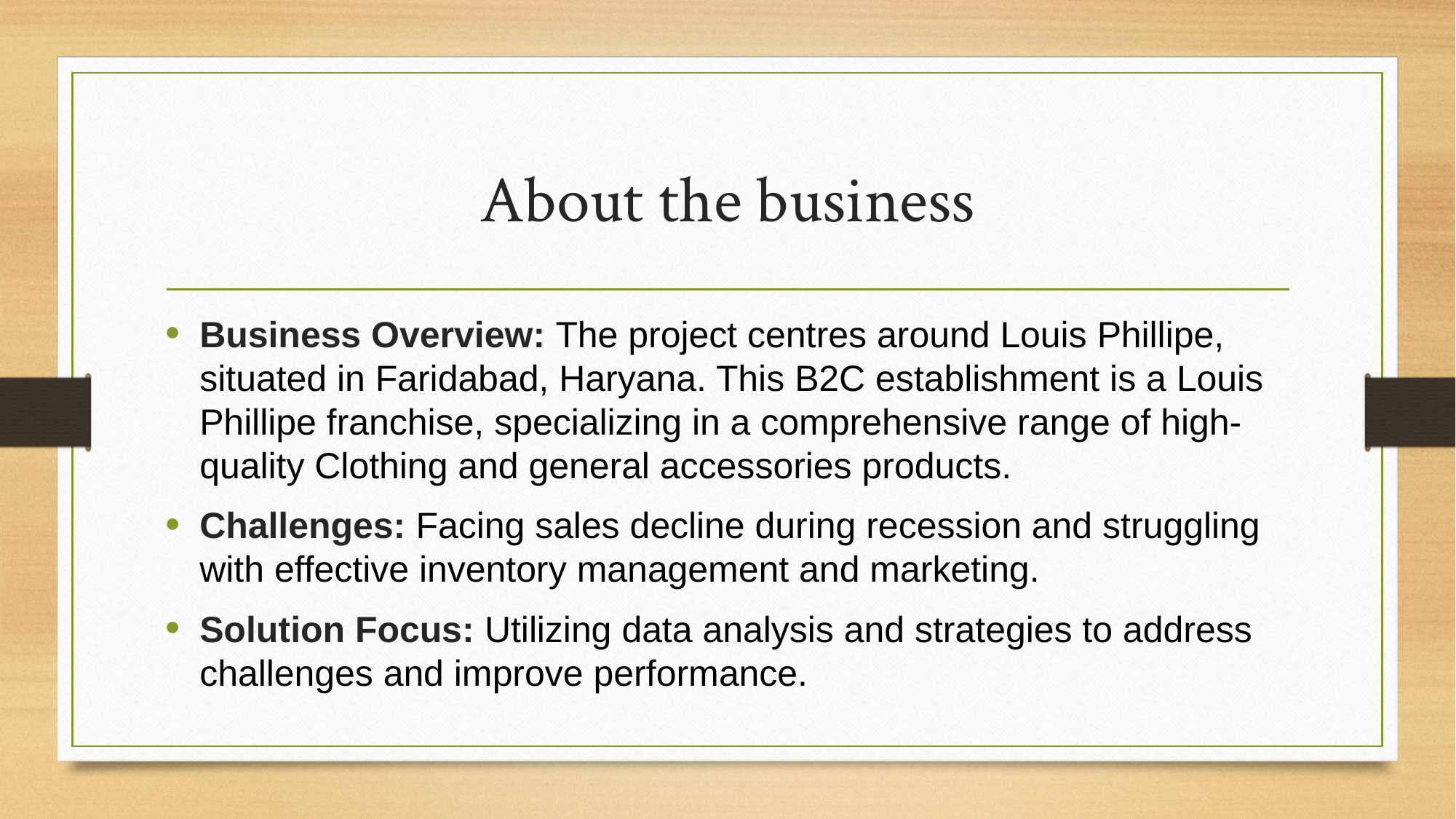

# About the business
Business Overview: The project centres around Louis Phillipe, situated in Faridabad, Haryana. This B2C establishment is a Louis Phillipe franchise, specializing in a comprehensive range of high-quality Clothing and general accessories products.
Challenges: Facing sales decline during recession and struggling with effective inventory management and marketing.
Solution Focus: Utilizing data analysis and strategies to address challenges and improve performance.